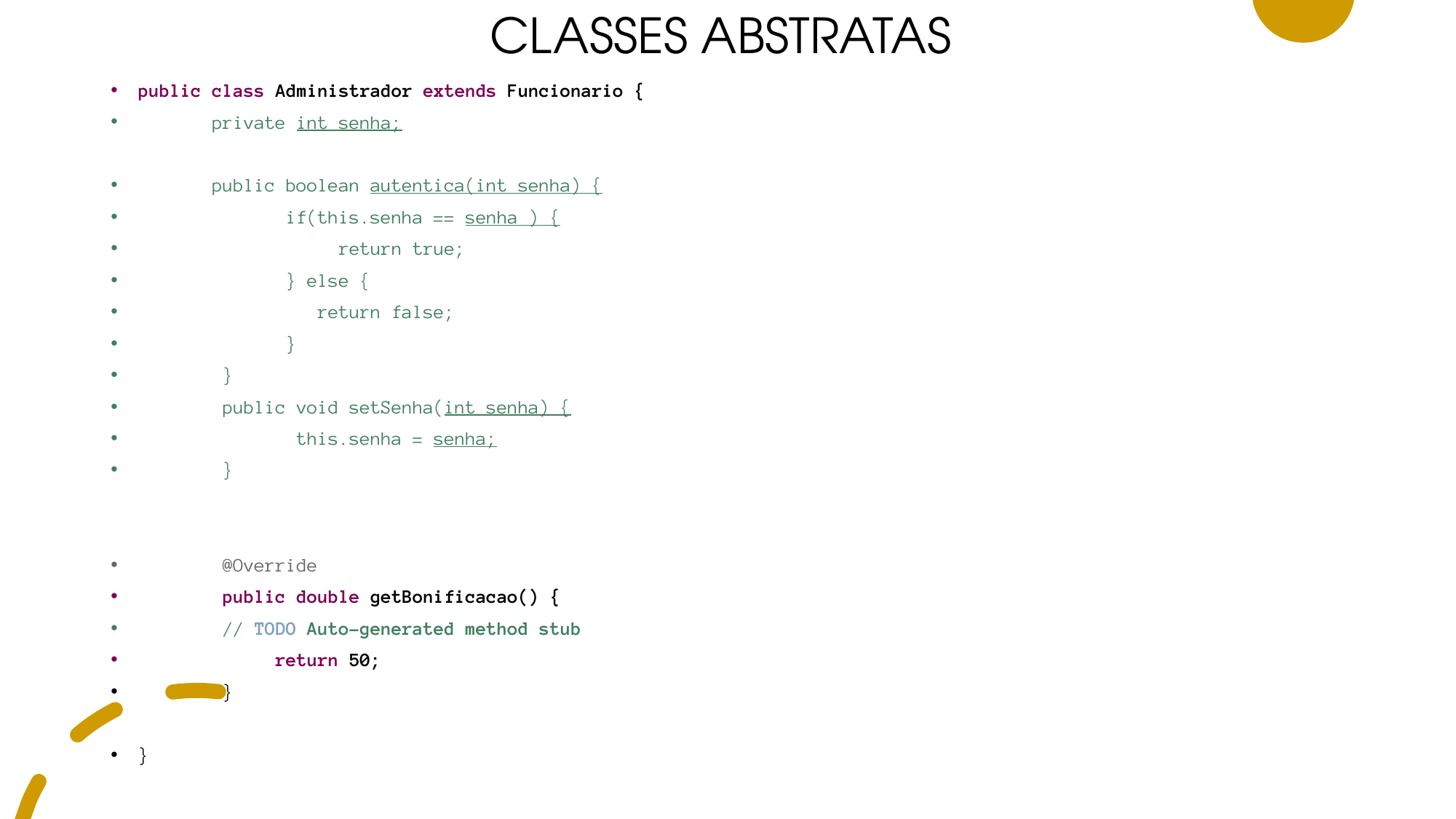

# CLASSES ABSTRATAS
public class Administrador extends Funcionario {
       private int senha;

       public boolean autentica(int senha) {
              if(this.senha == senha ) {
                   return true;
              } else {
                 return false;
              }
        }
        public void setSenha(int senha) {
               this.senha = senha;
        }

        @Override
        public double getBonificacao() {
        // TODO Auto-generated method stub
             return 50;
        }

}